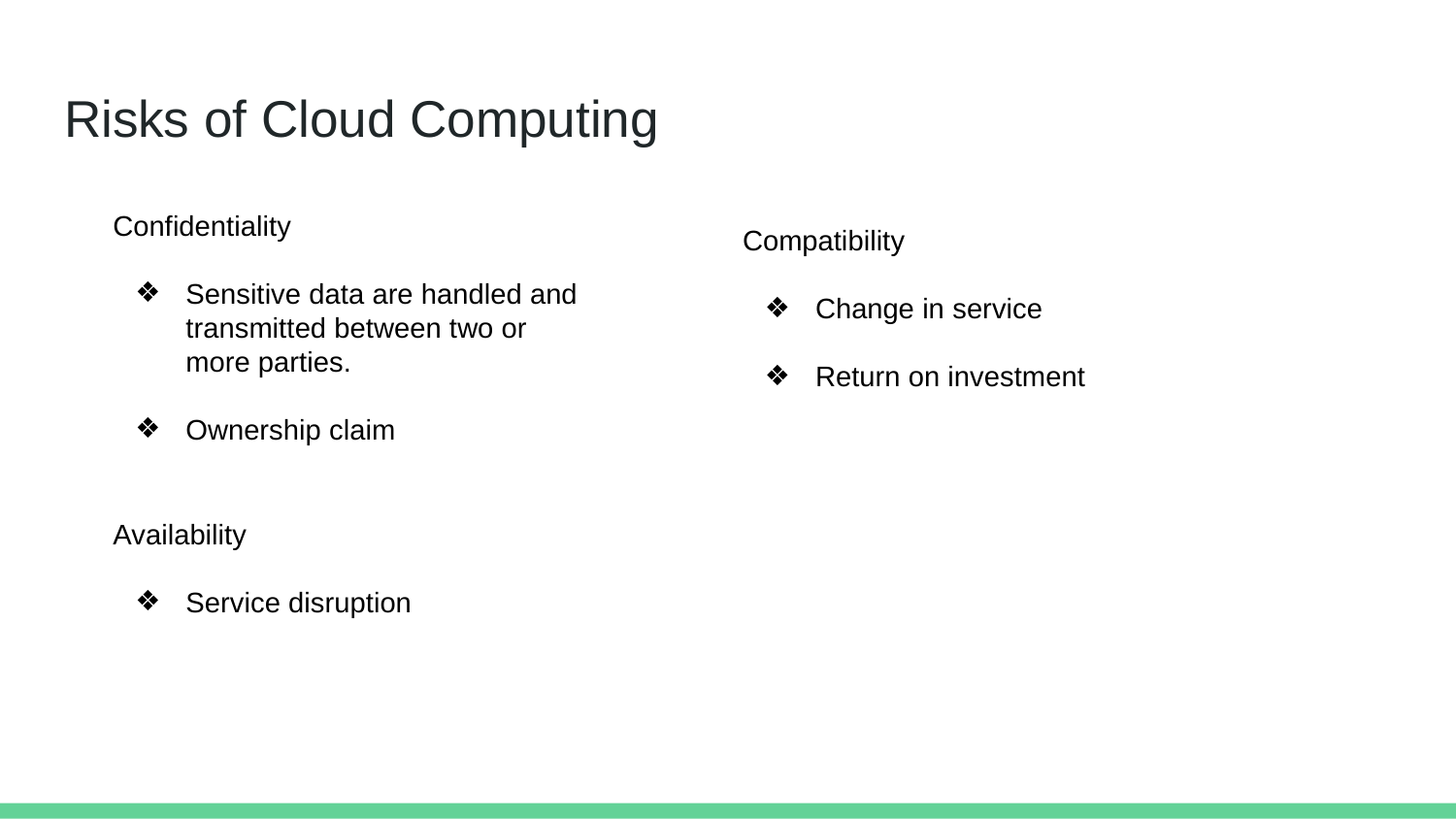

# Risks of Cloud Computing
Confidentiality

Sensitive data are handled and transmitted between two or more parties.

Ownership claim
Compatibility

Change in service

Return on investment
Availability

Service disruption